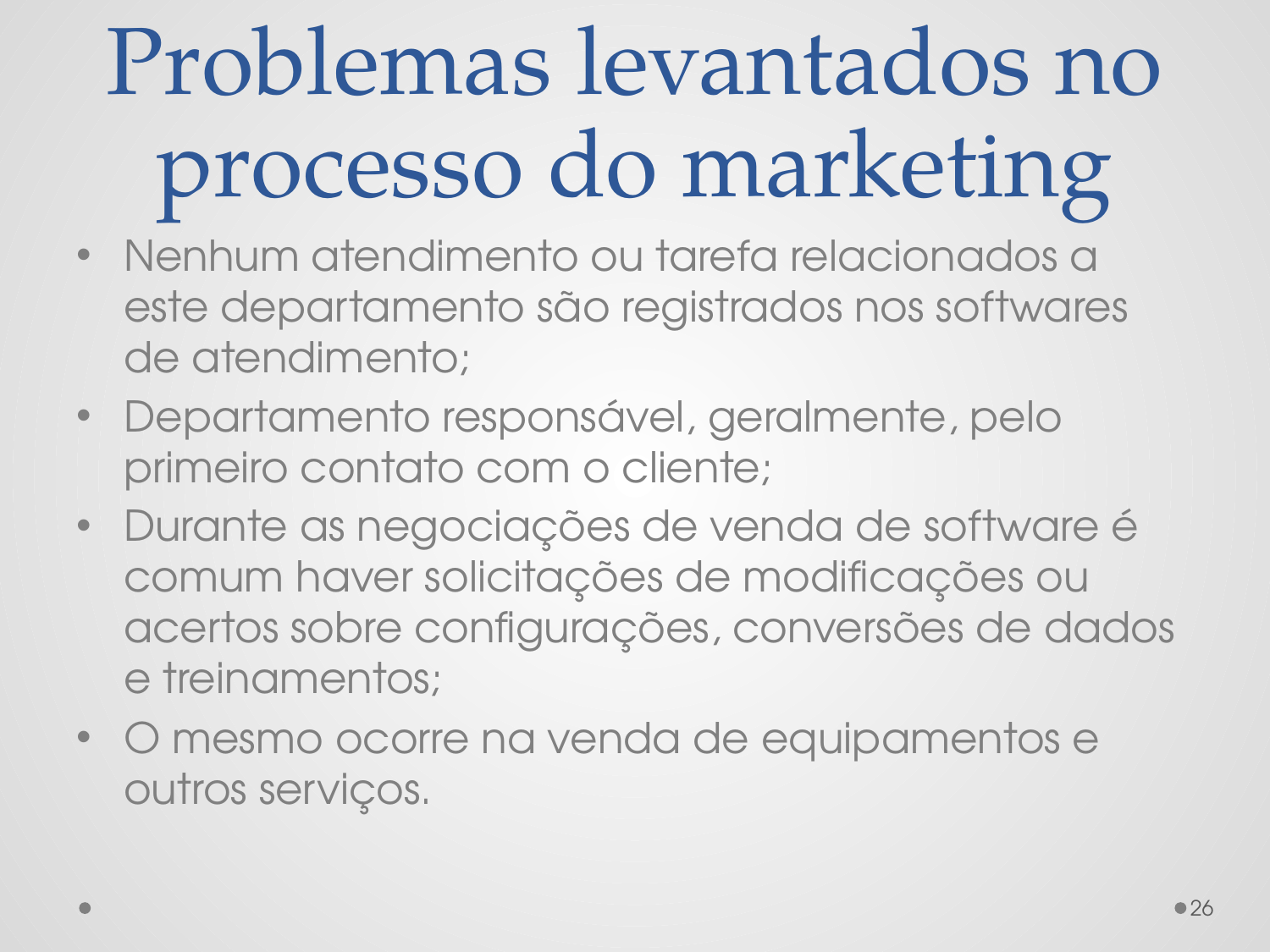

# Problemas levantados no processo do marketing
Nenhum atendimento ou tarefa relacionados a este departamento são registrados nos softwares de atendimento;
Departamento responsável, geralmente, pelo primeiro contato com o cliente;
Durante as negociações de venda de software é comum haver solicitações de modificações ou acertos sobre configurações, conversões de dados e treinamentos;
O mesmo ocorre na venda de equipamentos e outros serviços.

26